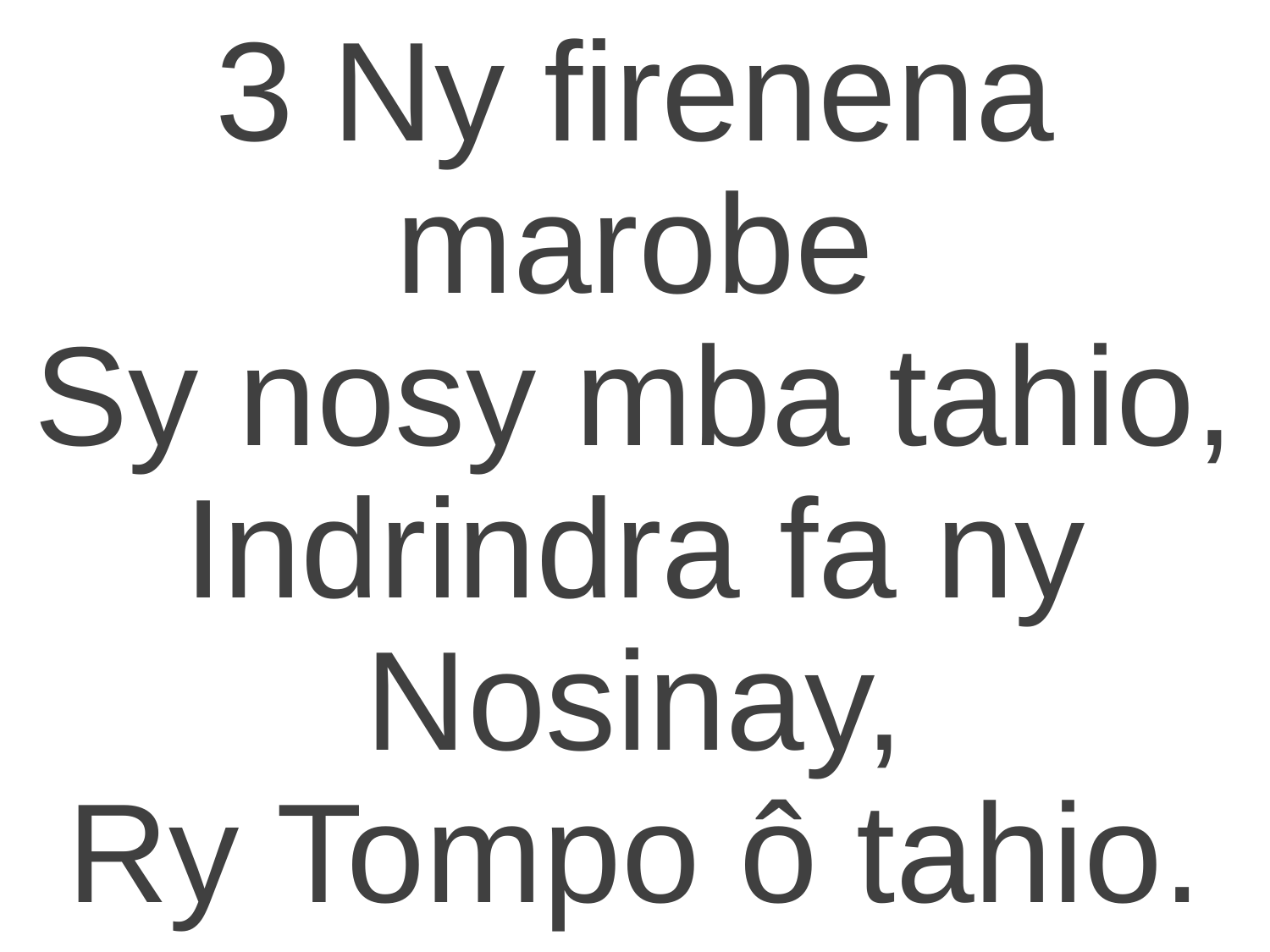

3 Ny firenena marobe
Sy nosy mba tahio,
Indrindra fa ny Nosinay,
Ry Tompo ô tahio.